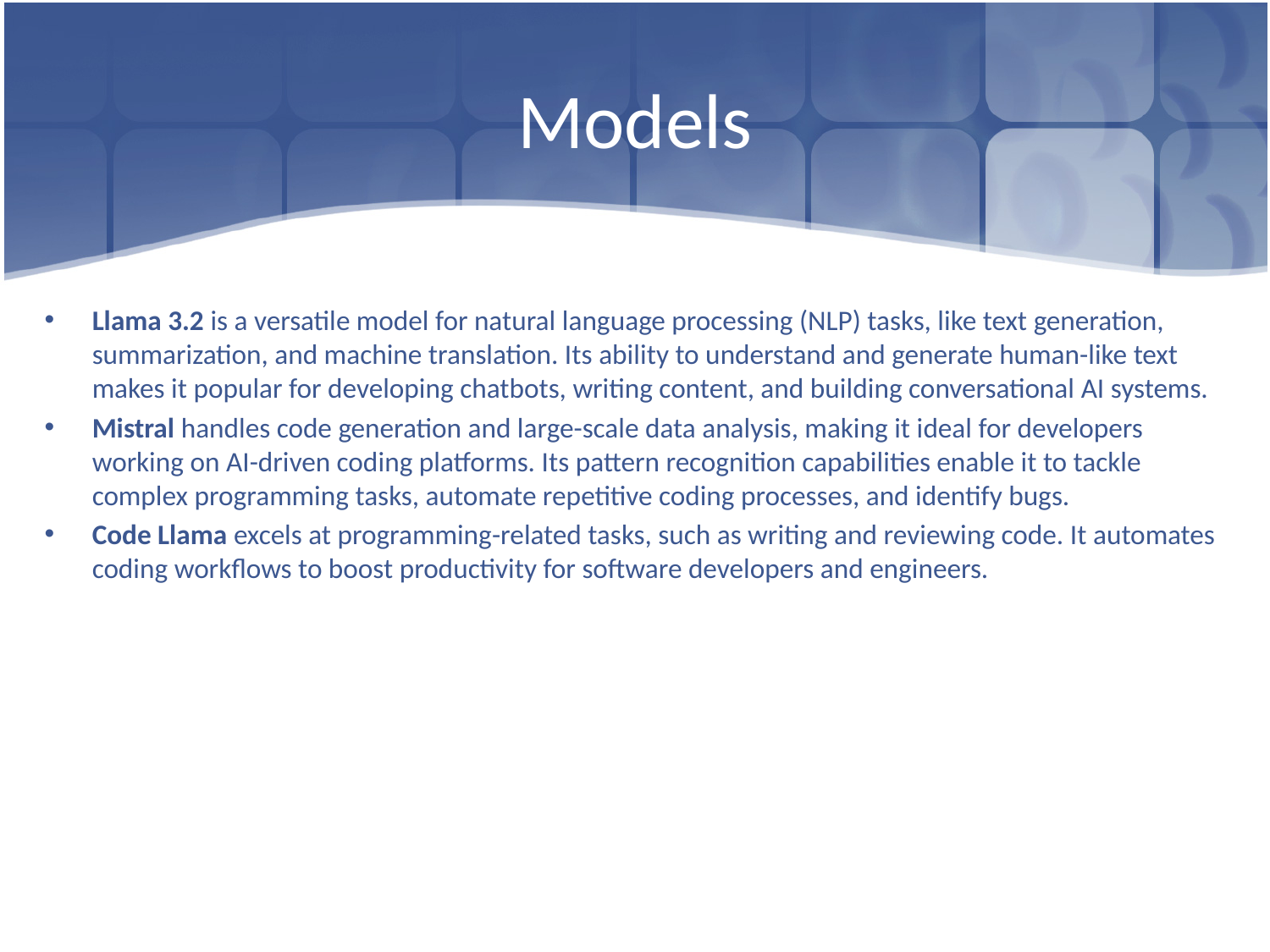

# Models
Llama 3.2 is a versatile model for natural language processing (NLP) tasks, like text generation, summarization, and machine translation. Its ability to understand and generate human-like text makes it popular for developing chatbots, writing content, and building conversational AI systems.
Mistral handles code generation and large-scale data analysis, making it ideal for developers working on AI-driven coding platforms. Its pattern recognition capabilities enable it to tackle complex programming tasks, automate repetitive coding processes, and identify bugs.
Code Llama excels at programming-related tasks, such as writing and reviewing code. It automates coding workflows to boost productivity for software developers and engineers.